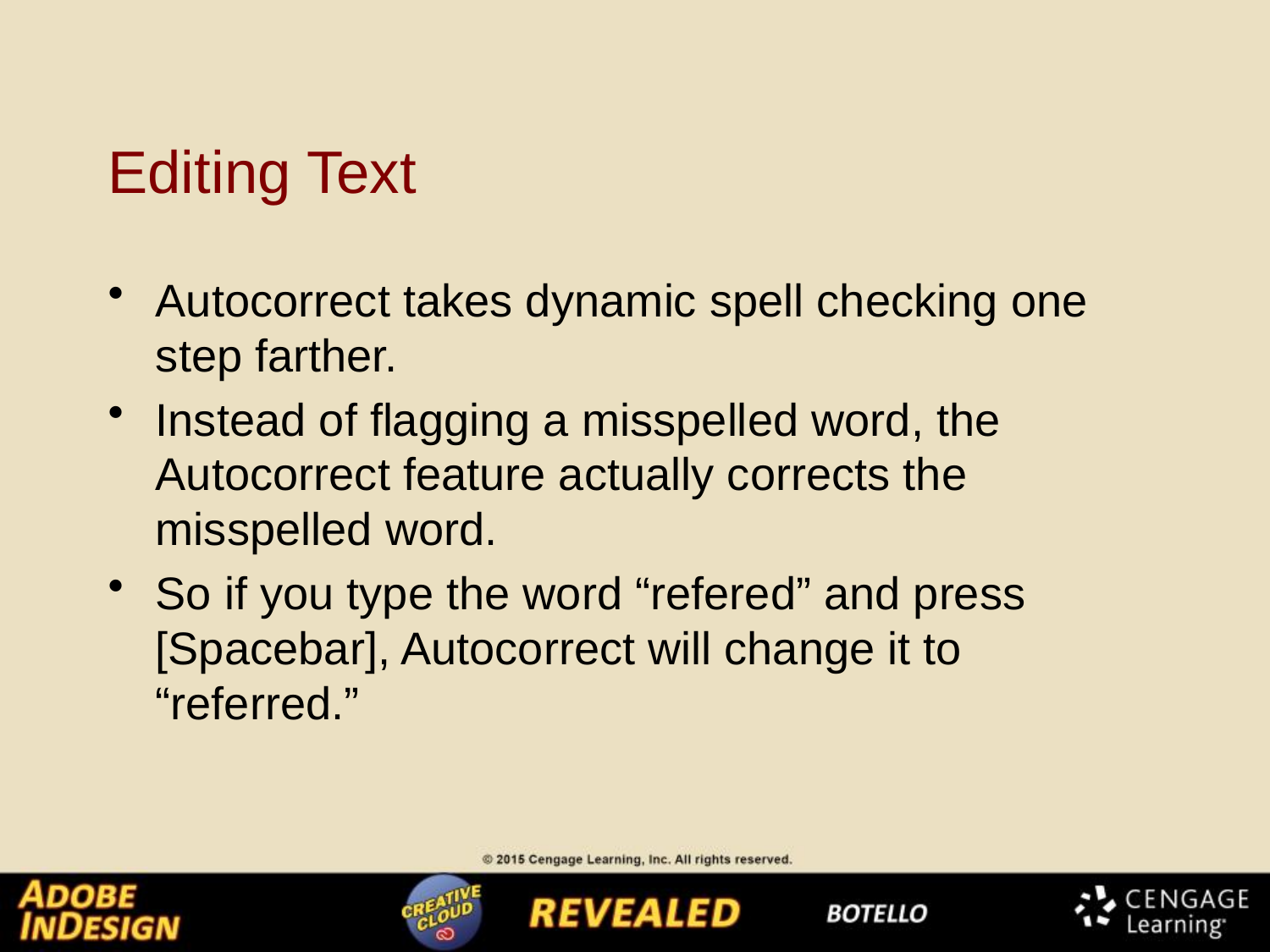

# Editing Text
Autocorrect takes dynamic spell checking one step farther.
Instead of flagging a misspelled word, the Autocorrect feature actually corrects the misspelled word.
So if you type the word “refered” and press [Spacebar], Autocorrect will change it to “referred.”